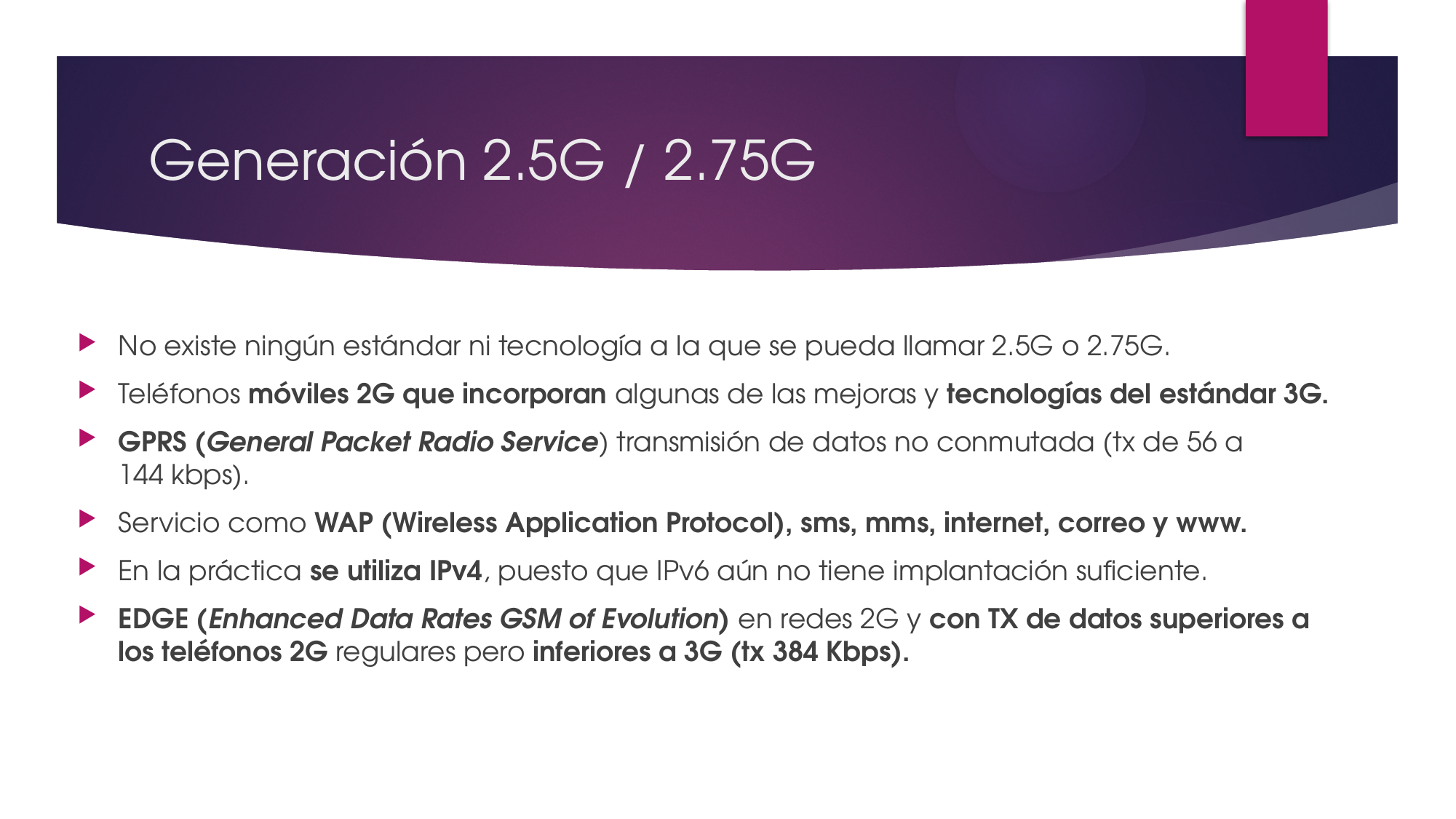

# Generación 2.5G / 2.75G
No existe ningún estándar ni tecnología a la que se pueda llamar 2.5G o 2.75G.
Teléfonos móviles 2G que incorporan algunas de las mejoras y tecnologías del estándar 3G.
GPRS (General Packet Radio Service) transmisión de datos no conmutada (tx de 56 a 144 kbps).
Servicio como WAP (Wireless Application Protocol), sms, mms, internet, correo y www.
En la práctica se utiliza IPv4, puesto que IPv6 aún no tiene implantación suficiente.
EDGE (Enhanced Data Rates GSM of Evolution) en redes 2G y con TX de datos superiores a los teléfonos 2G regulares pero inferiores a 3G (tx 384 Kbps).